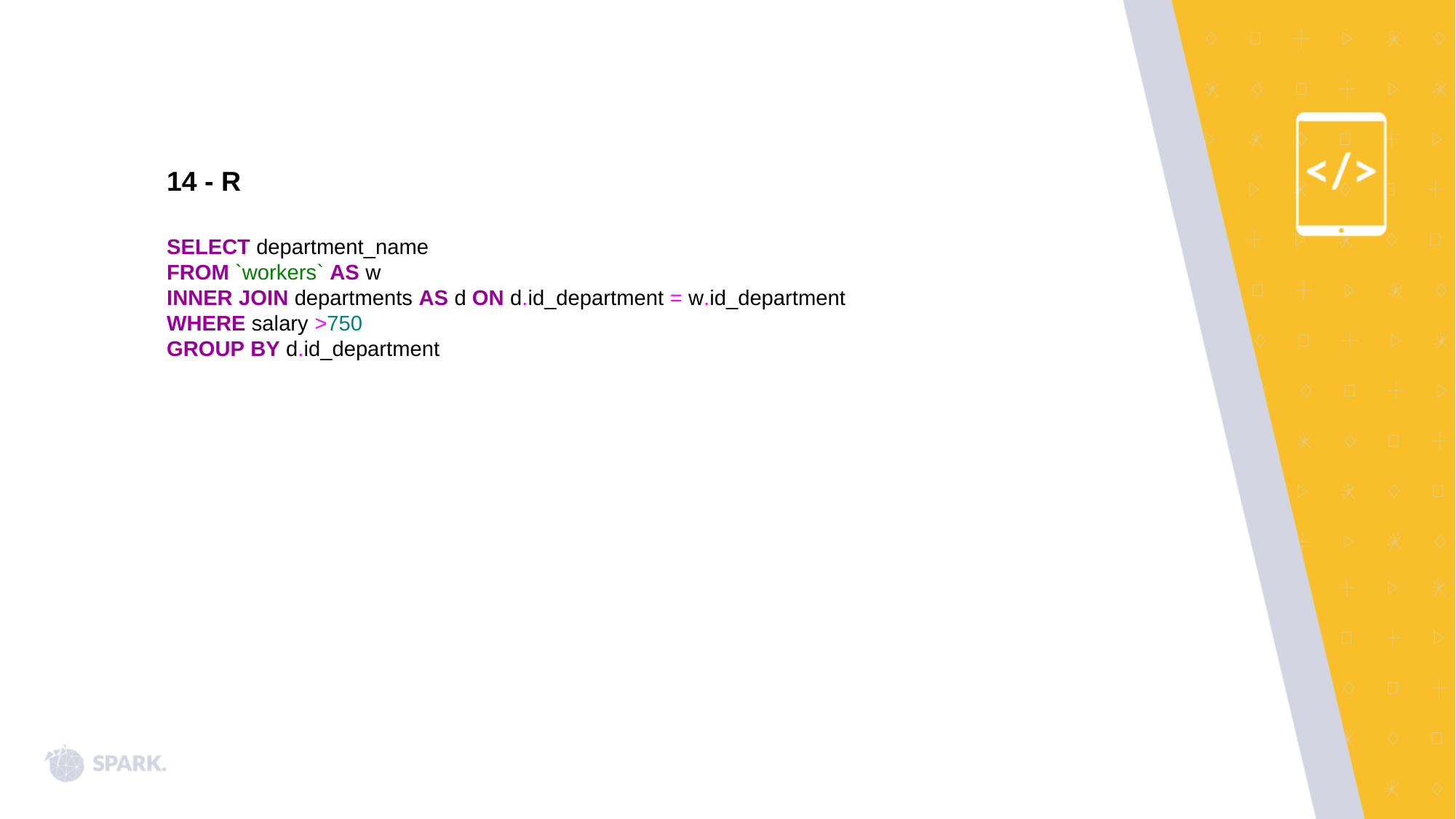

14 - R
SELECT department_name
FROM `workers` AS w
INNER JOIN departments AS d ON d.id_department = w.id_department
WHERE salary >750
GROUP BY d.id_department